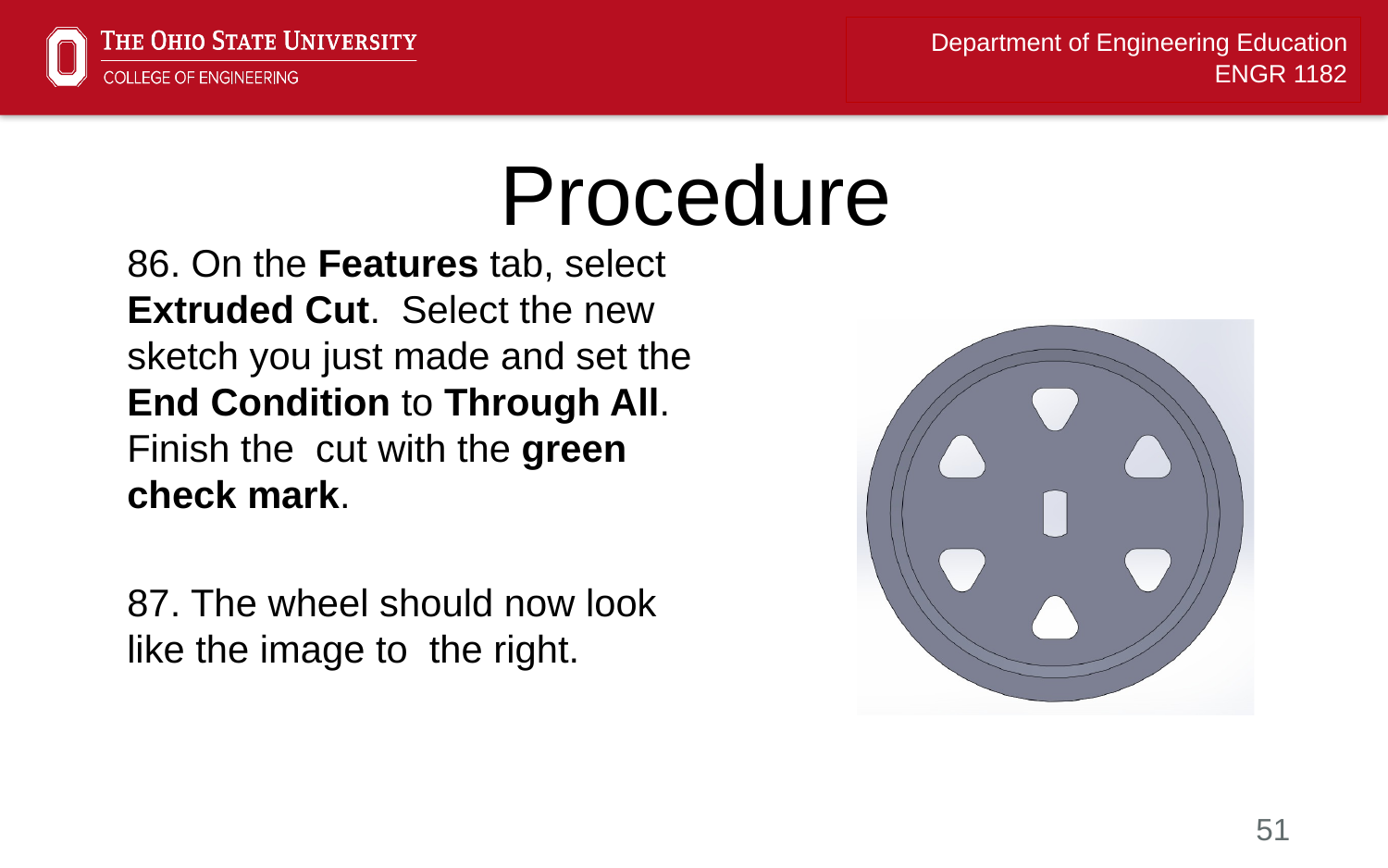

# Procedure
86. On the Features tab, select Extruded Cut.  Select the new sketch you just made and set the  End Condition to Through All. Finish the  cut with the green check mark.

87. The wheel should now look like the image to  the right.